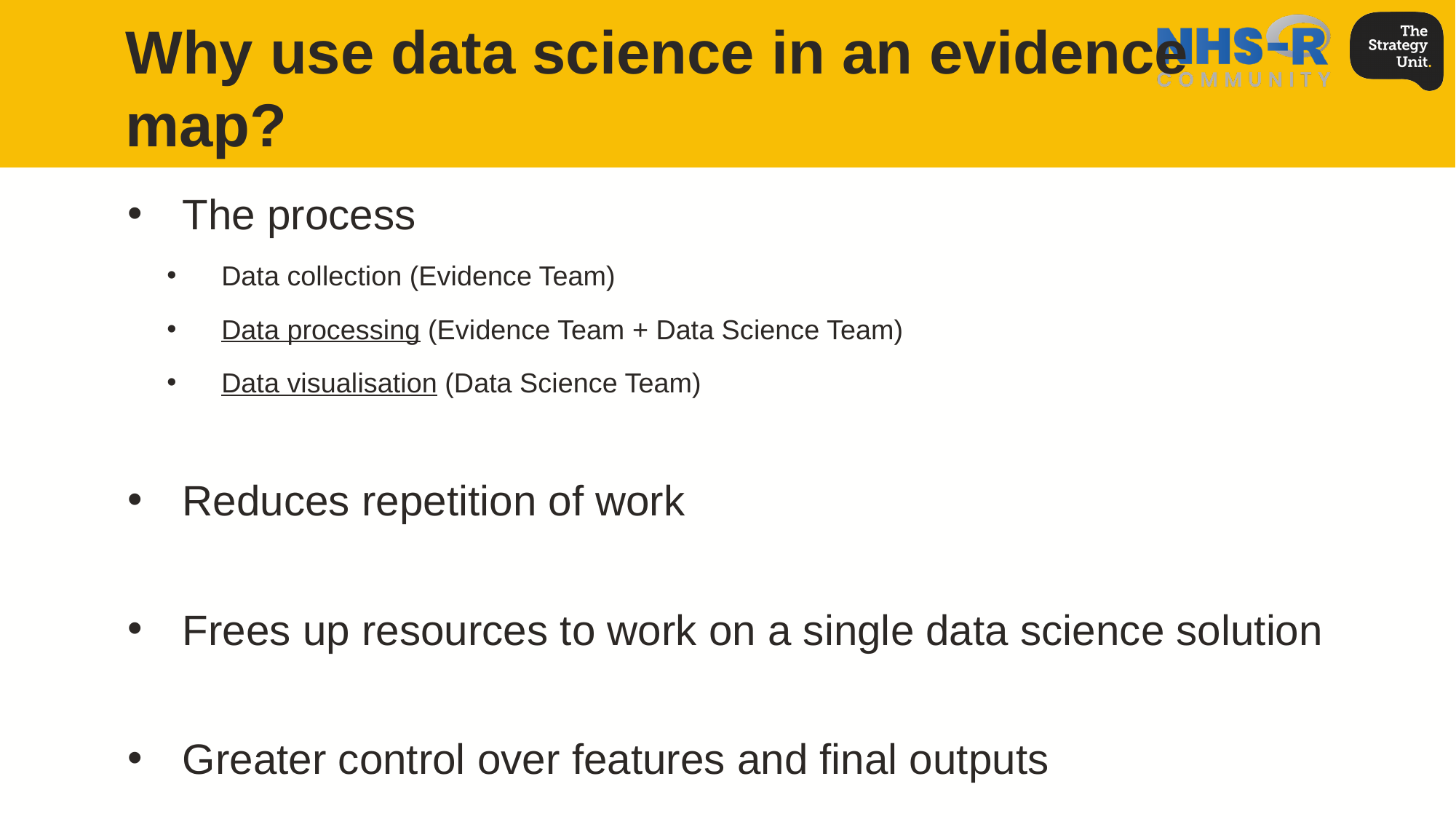

# Why use data science in an evidence map?
The process
Data collection (Evidence Team)
Data processing (Evidence Team + Data Science Team)
Data visualisation (Data Science Team)

Reduces repetition of work

Frees up resources to work on a single data science solution

Greater control over features and final outputs